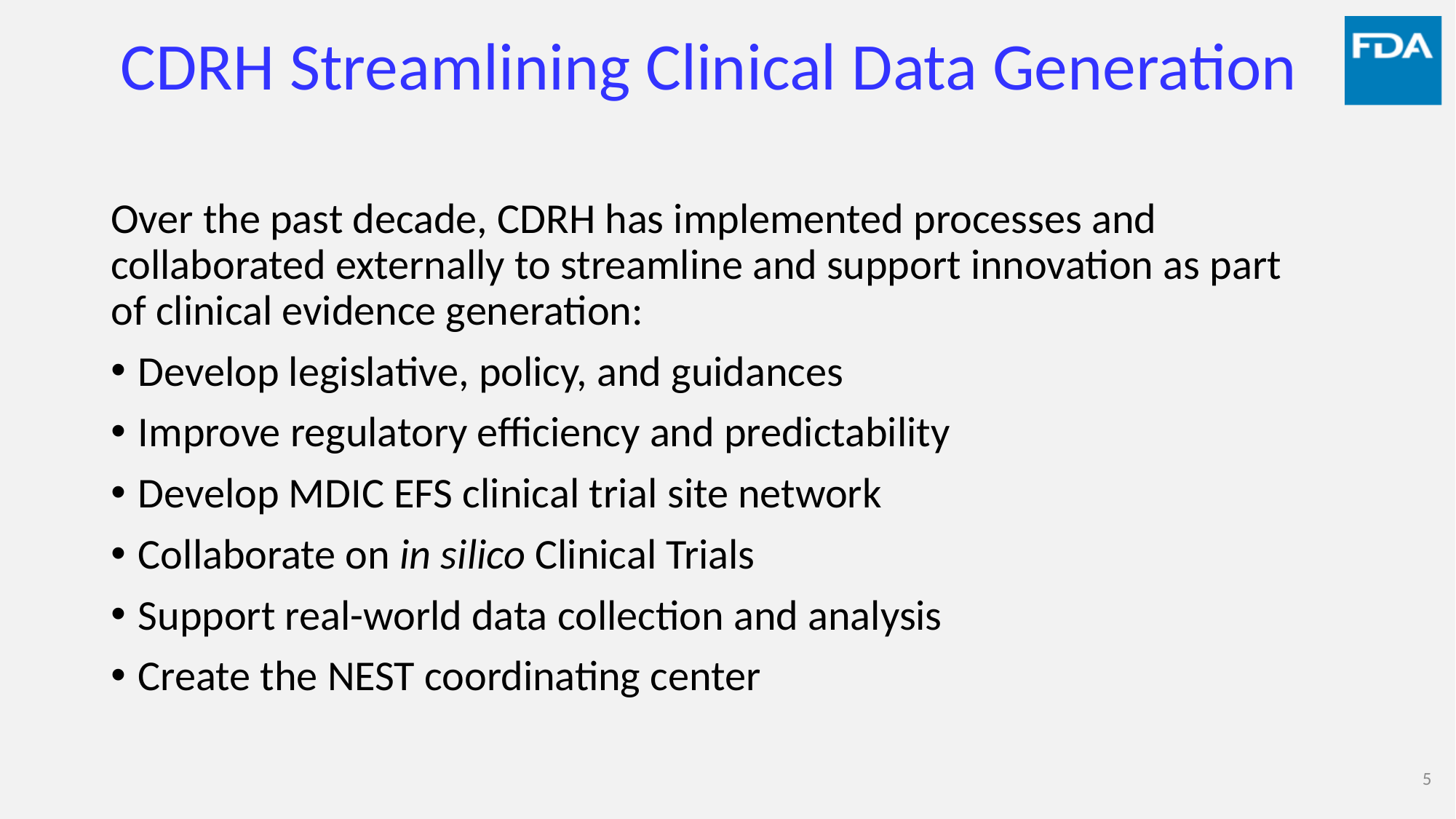

# CDRH Streamlining Clinical Data Generation
Over the past decade, CDRH has implemented processes and collaborated externally to streamline and support innovation as part of clinical evidence generation:
Develop legislative, policy, and guidances
Improve regulatory efficiency and predictability
Develop MDIC EFS clinical trial site network
Collaborate on in silico Clinical Trials
Support real-world data collection and analysis
Create the NEST coordinating center

5